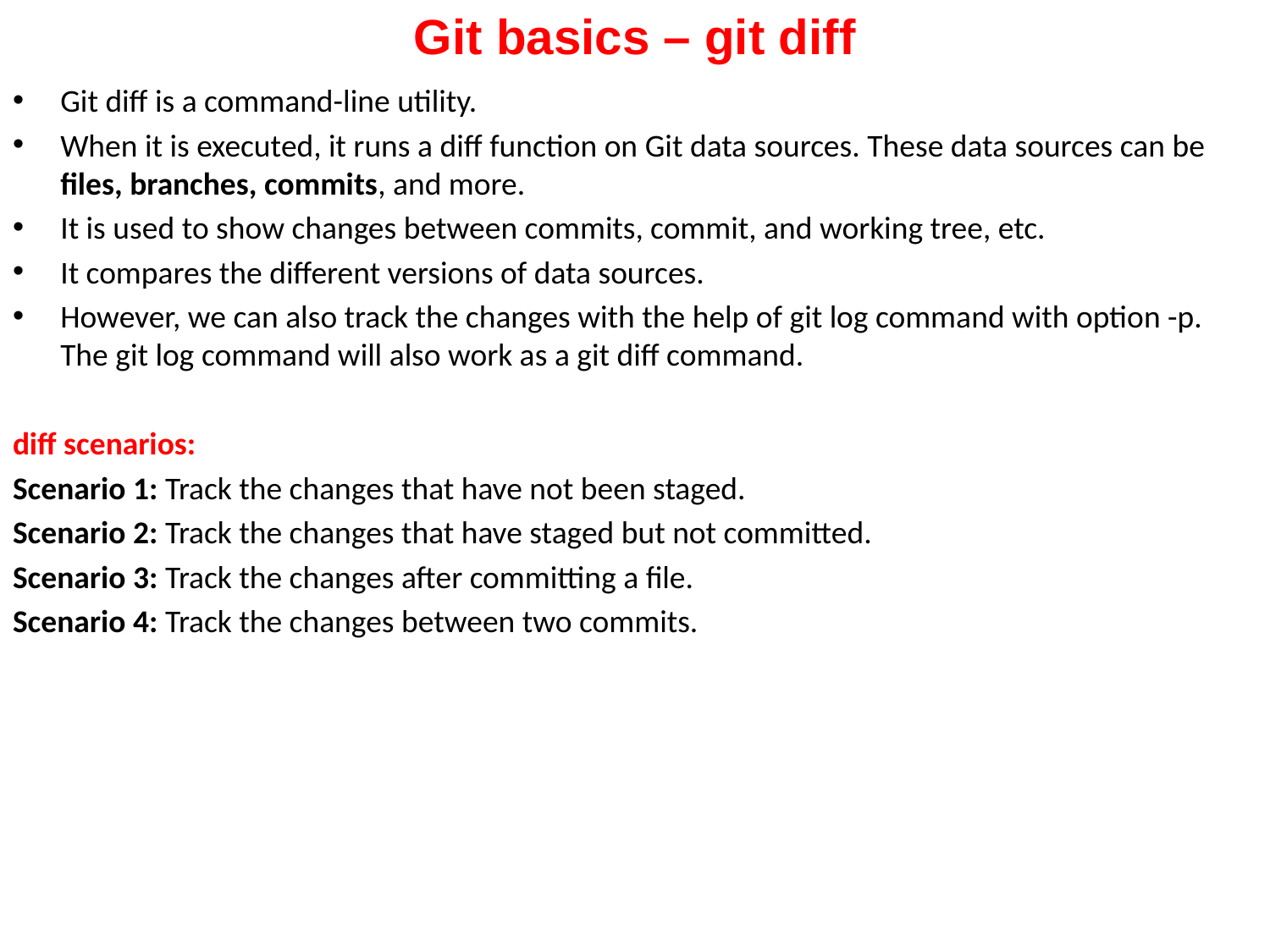

# Git basics – git diff
Git diff is a command-line utility.
When it is executed, it runs a diff function on Git data sources. These data sources can be files, branches, commits, and more.
It is used to show changes between commits, commit, and working tree, etc.
It compares the different versions of data sources.
However, we can also track the changes with the help of git log command with option -p. The git log command will also work as a git diff command.

diff scenarios:
Scenario 1: Track the changes that have not been staged.
Scenario 2: Track the changes that have staged but not committed.
Scenario 3: Track the changes after committing a file.
Scenario 4: Track the changes between two commits.